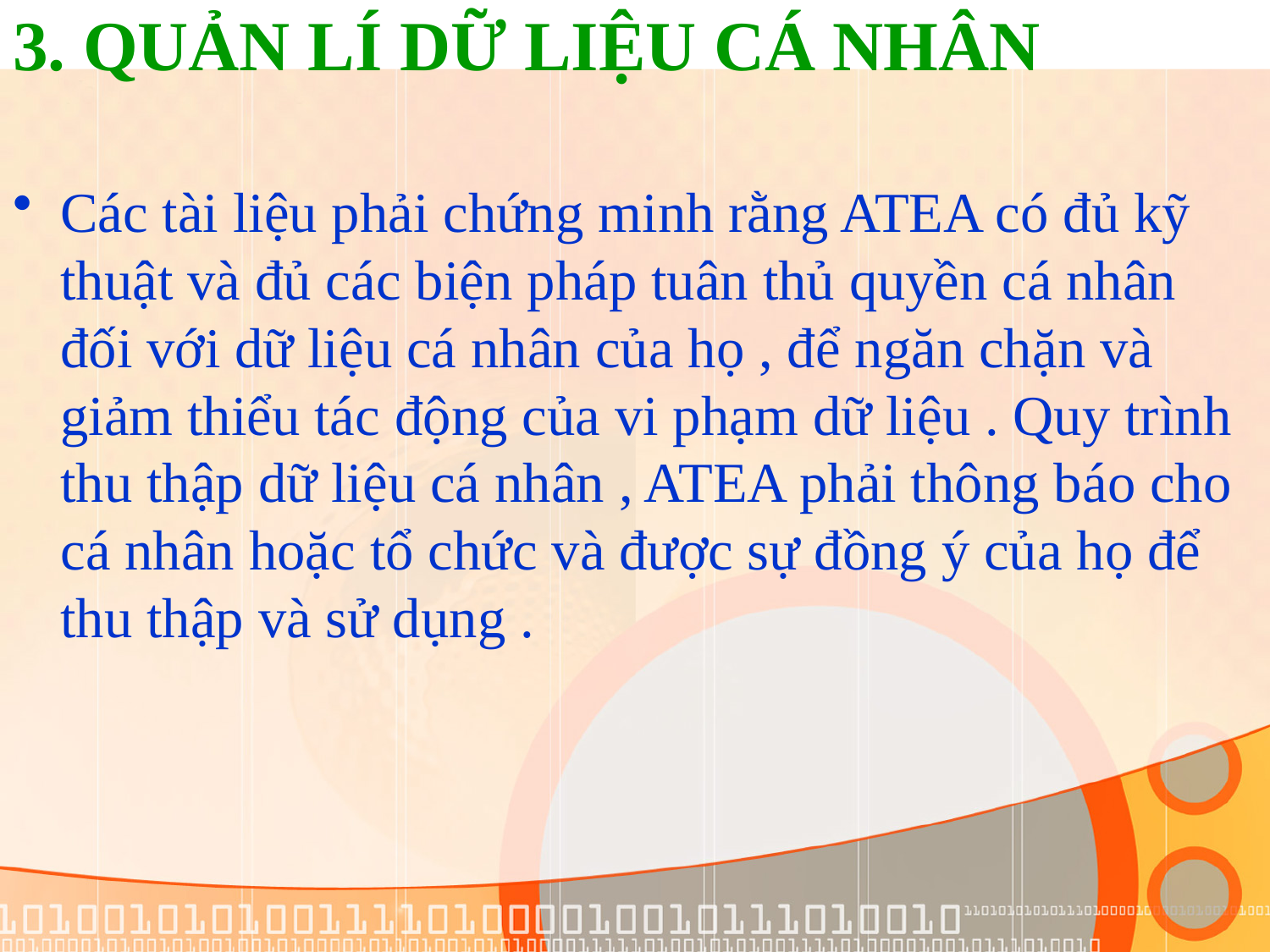

# 3. QUẢN LÍ DỮ LIỆU CÁ NHÂN
Các tài liệu phải chứng minh rằng ATEA có đủ kỹ thuật và đủ các biện pháp tuân thủ quyền cá nhân đối với dữ liệu cá nhân của họ , để ngăn chặn và giảm thiểu tác động của vi phạm dữ liệu . Quy trình thu thập dữ liệu cá nhân , ATEA phải thông báo cho cá nhân hoặc tổ chức và được sự đồng ý của họ để thu thập và sử dụng .
Nhân viên ATEA phải tuân theo chính sách bảo vệ dữ liệu của công ty mọi lúc khi thu thập,

Nhân viên ATEA phải tuân theo chính sách bảo vệ dữ liệu của công ty mọi lúc khi thu thập,

xử lý và phân phối dữ liệu. Tất cả các nhà quản lý ATEA có trách nhiệm đảm bảo rằng doanh nghiệp

Nhân viên ATEA phải tuân theo chính sách bảo vệ dữ liệu của công ty mọi lúc khi thu thập,

xử lý và phân phối dữ liệu. Tất cả các nhà quản lý ATEA có trách nhiệm đảm bảo rằng doanh nghiệp

các quy trình trong phạm vi trách nhiệm của họ tuân theo các chính sách bảo vệ dữ liệu của ATEA và rằng

các quy trình trong phạm vi trách nhiệm của họ tuân theo các chính sách bảo vệ dữ liệu của ATEA và rằng

xử lý và phân phối dữ liệu
nhân viên đang làm việc theo các quy trình kinh doanh
nhân viên đang làm việc theo các quy trình kinh doanh